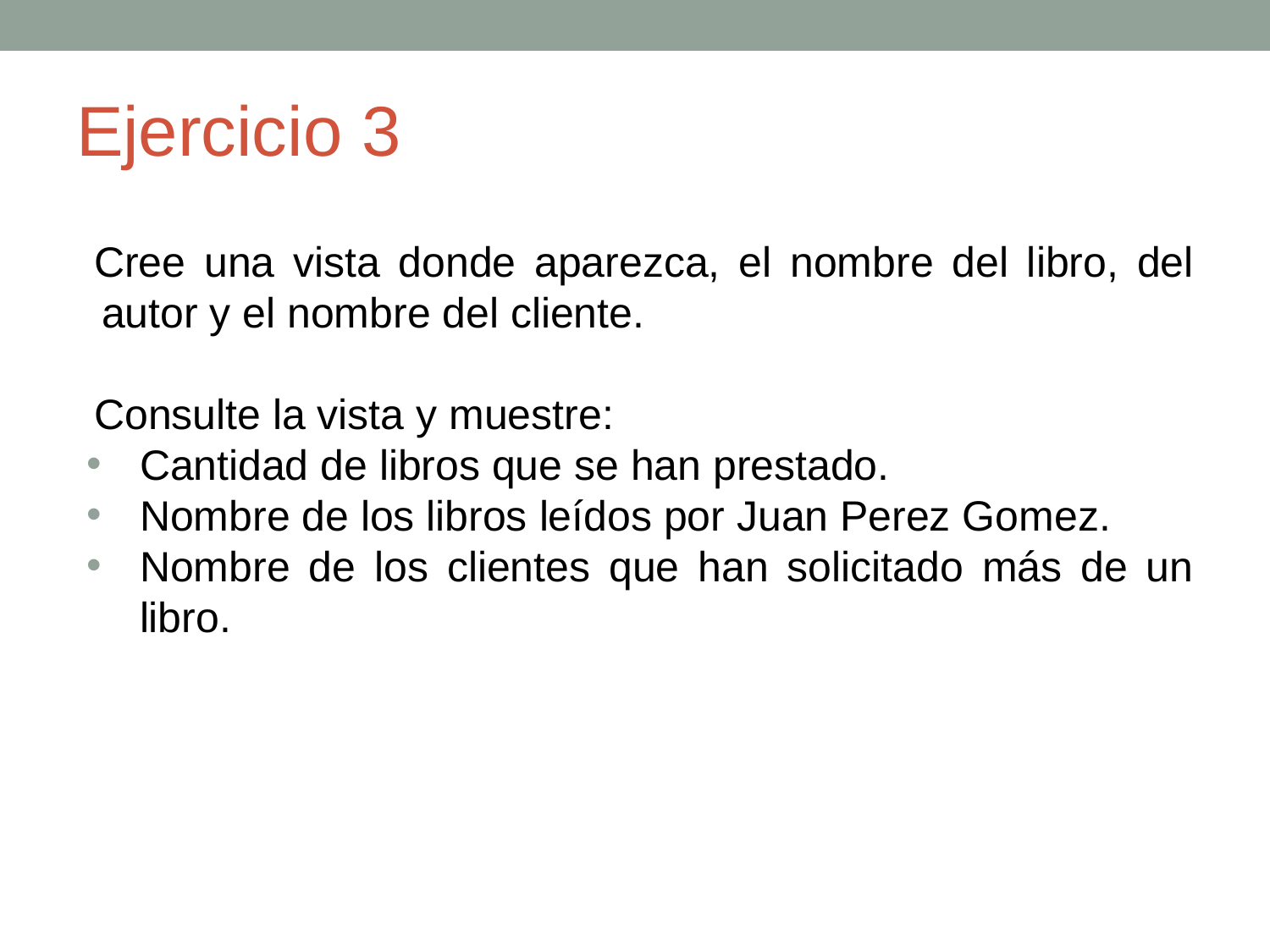

# Ejercicio 3

Cree una vista donde aparezca, el nombre del libro, del autor y el nombre del cliente.

Consulte la vista y muestre:
Cantidad de libros que se han prestado.
Nombre de los libros leídos por Juan Perez Gomez.
Nombre de los clientes que han solicitado más de un libro.